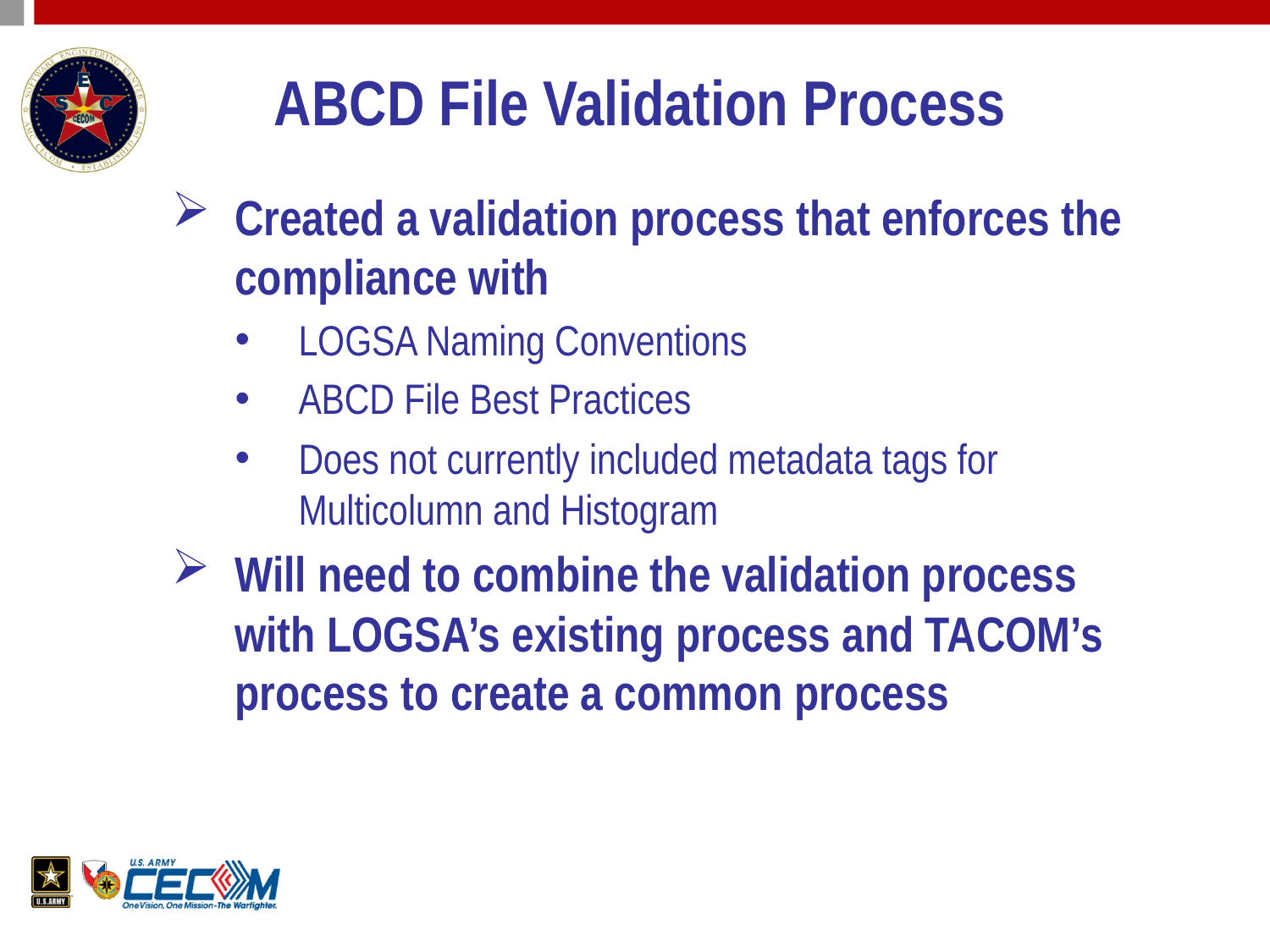

# ABCD File Validation Process
Created a validation process that enforces the compliance with
LOGSA Naming Conventions
ABCD File Best Practices
Does not currently included metadata tags for Multicolumn and Histogram
Will need to combine the validation process with LOGSA’s existing process and TACOM’s process to create a common process